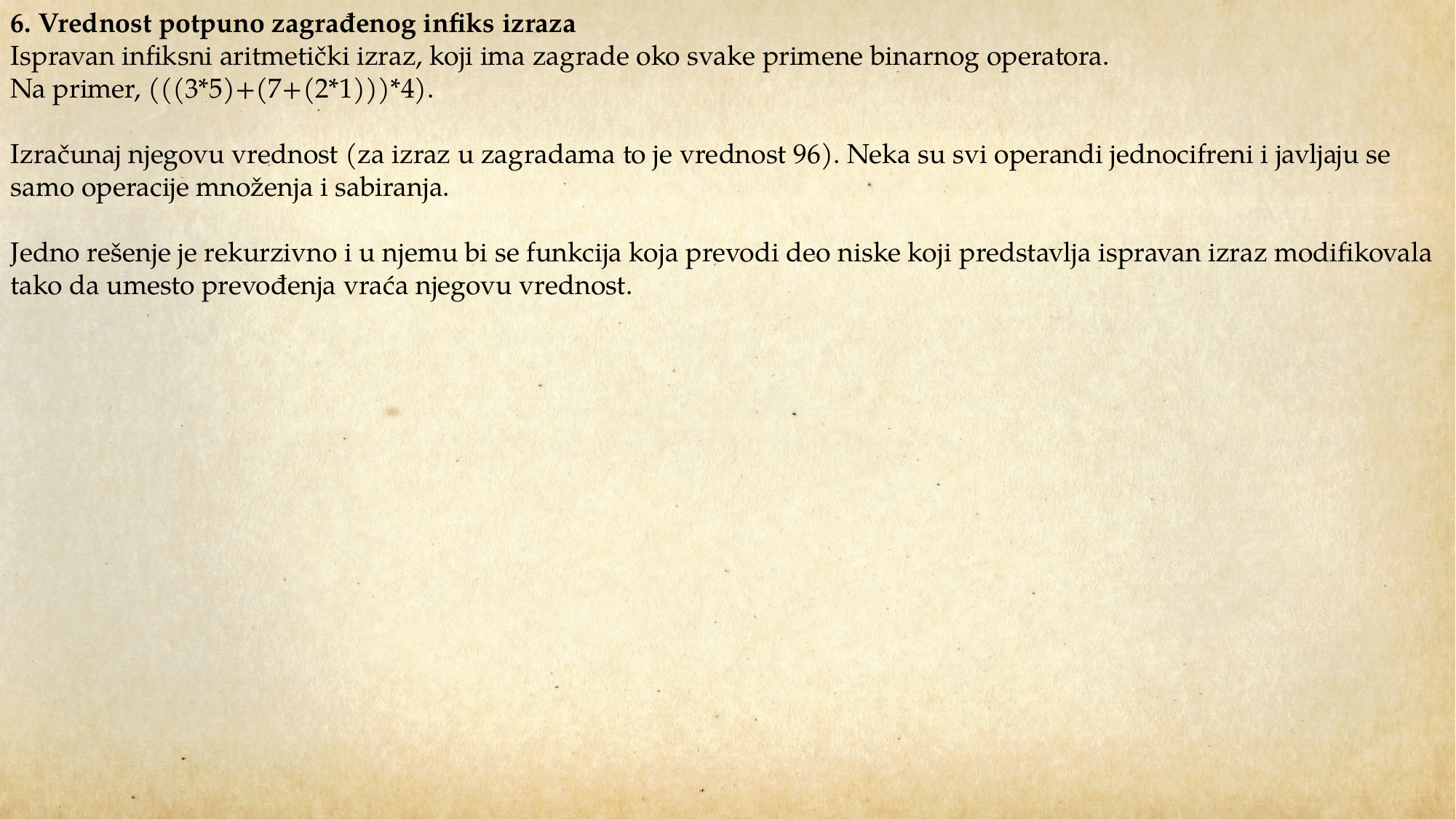

6. Vrednost potpuno zagrađenog infiks izraza
Ispravan infiksni aritmetički izraz, koji ima zagrade oko svake primene binarnog operatora.
Na primer, (((3*5)+(7+(2*1)))*4).

Izračunaj njegovu vrednost (za izraz u zagradama to je vrednost 96). Neka su svi operandi jednocifreni i javljaju se samo operacije množenja i sabiranja.

Jedno rešenje je rekurzivno i u njemu bi se funkcija koja prevodi deo niske koji predstavlja ispravan izraz modifikovala tako da umesto prevođenja vraća njegovu vrednost.